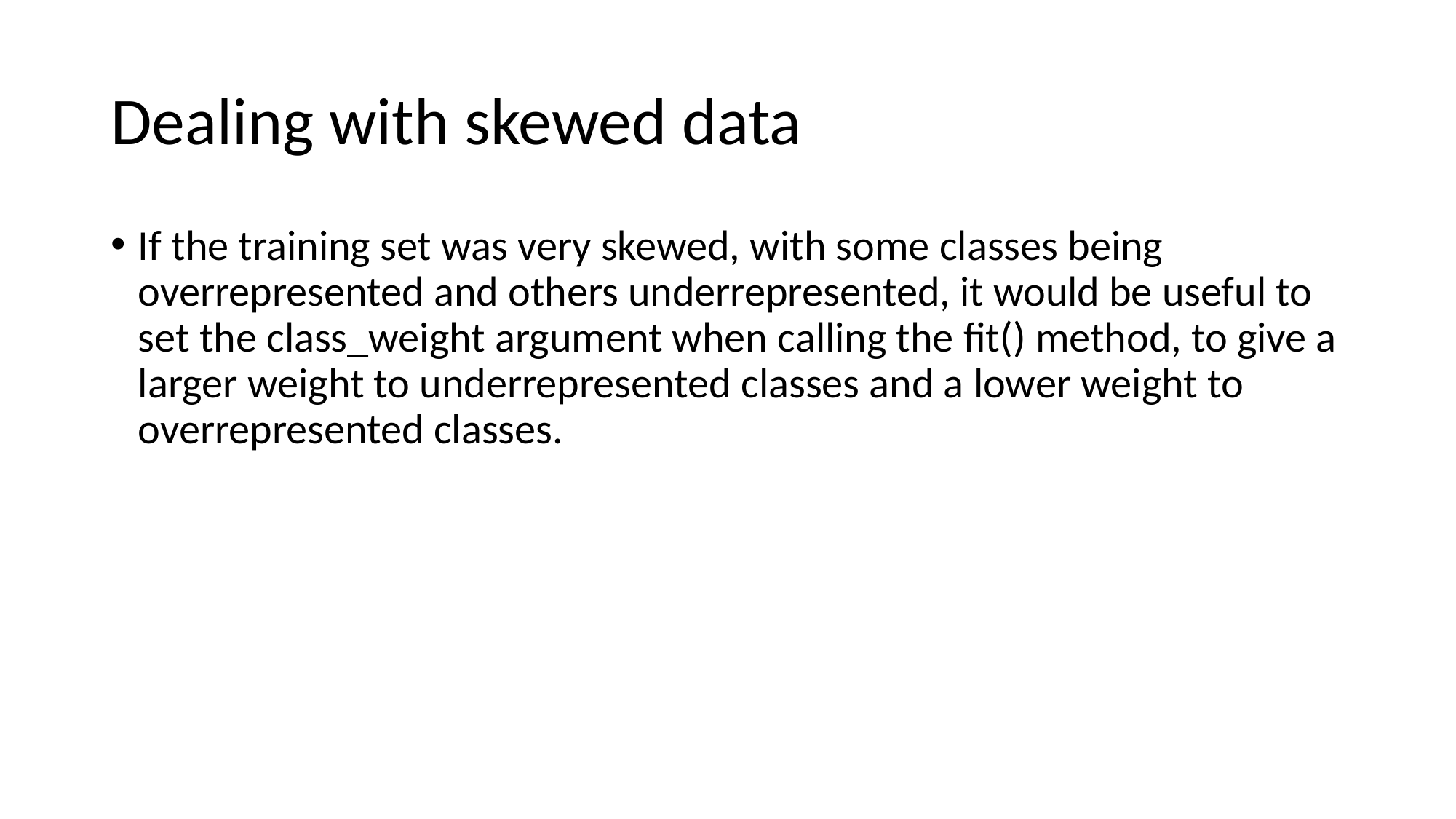

# Dealing with skewed data
If the training set was very skewed, with some classes being overrepresented and others underrepresented, it would be useful to set the class_weight argument when calling the fit() method, to give a larger weight to underrepresented classes and a lower weight to overrepresented classes.